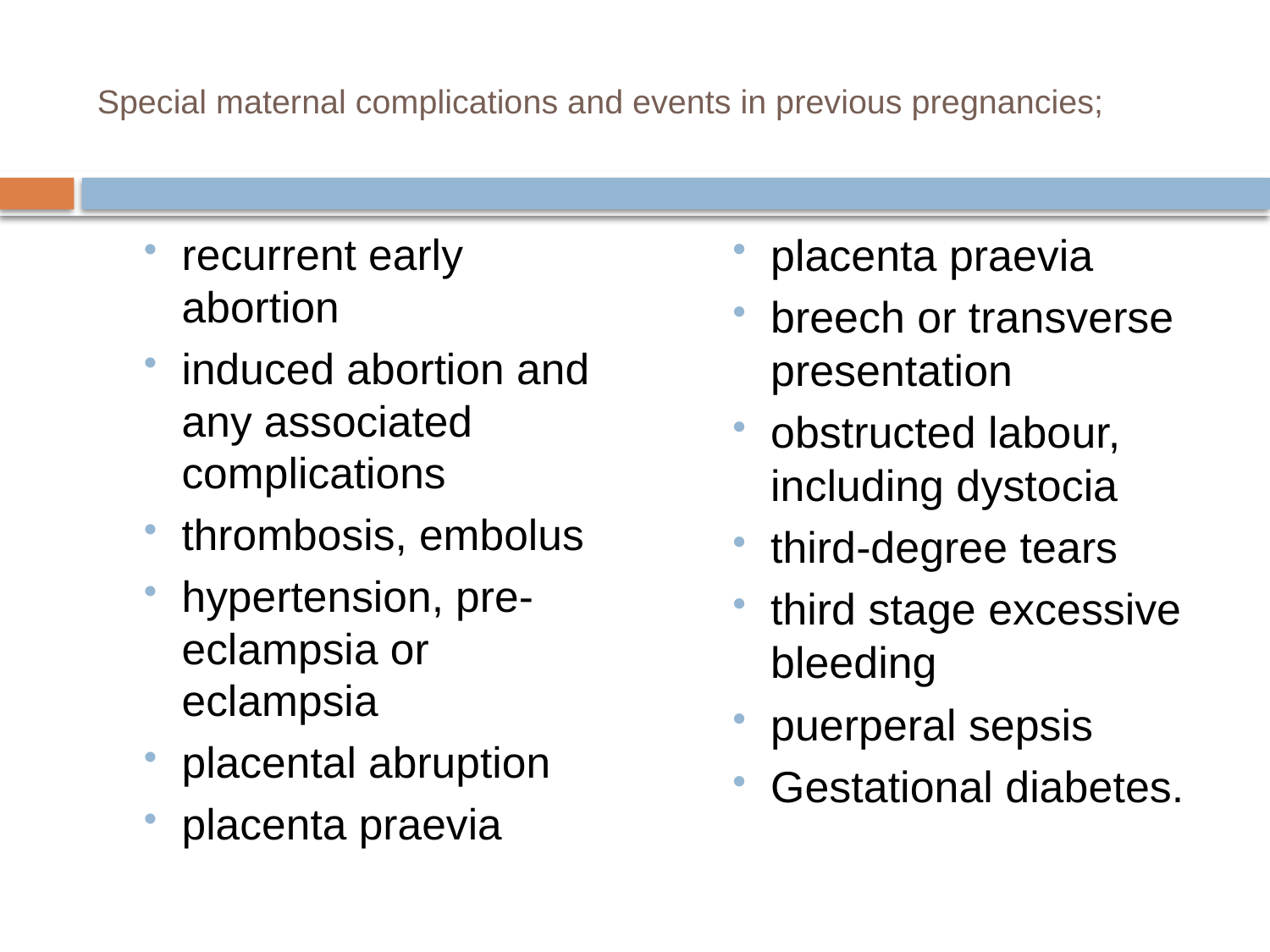

# Special maternal complications and events in previous pregnancies;
recurrent early abortion
induced abortion and any associated complications
thrombosis, embolus
hypertension, pre-eclampsia or eclampsia
placental abruption
placenta praevia

placenta praevia
breech or transverse presentation
obstructed labour, including dystocia
third-degree tears
third stage excessive bleeding
puerperal sepsis
Gestational diabetes.